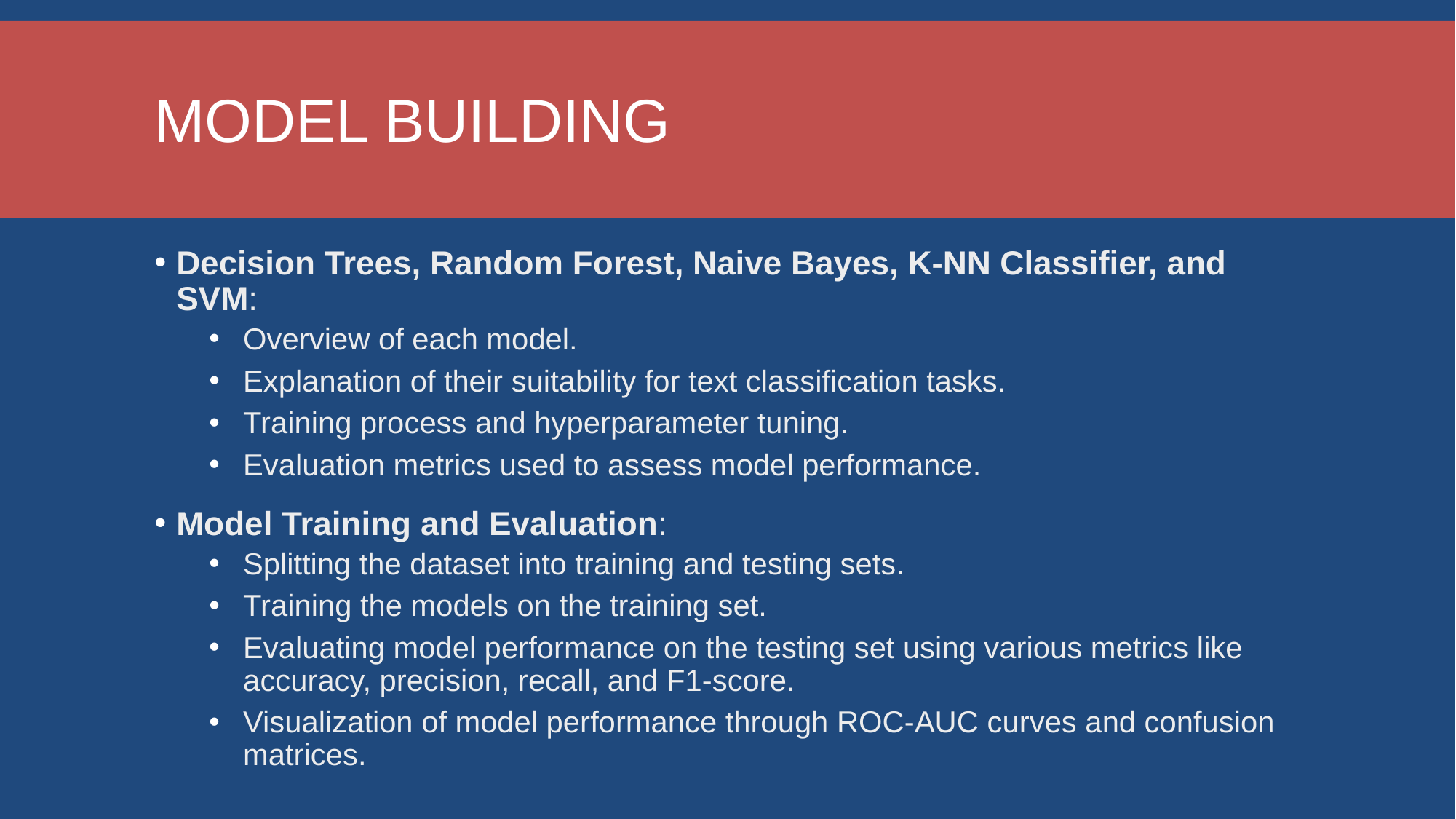

# Model Building
Decision Trees, Random Forest, Naive Bayes, K-NN Classifier, and SVM:
Overview of each model.
Explanation of their suitability for text classification tasks.
Training process and hyperparameter tuning.
Evaluation metrics used to assess model performance.
Model Training and Evaluation:
Splitting the dataset into training and testing sets.
Training the models on the training set.
Evaluating model performance on the testing set using various metrics like accuracy, precision, recall, and F1-score.
Visualization of model performance through ROC-AUC curves and confusion matrices.